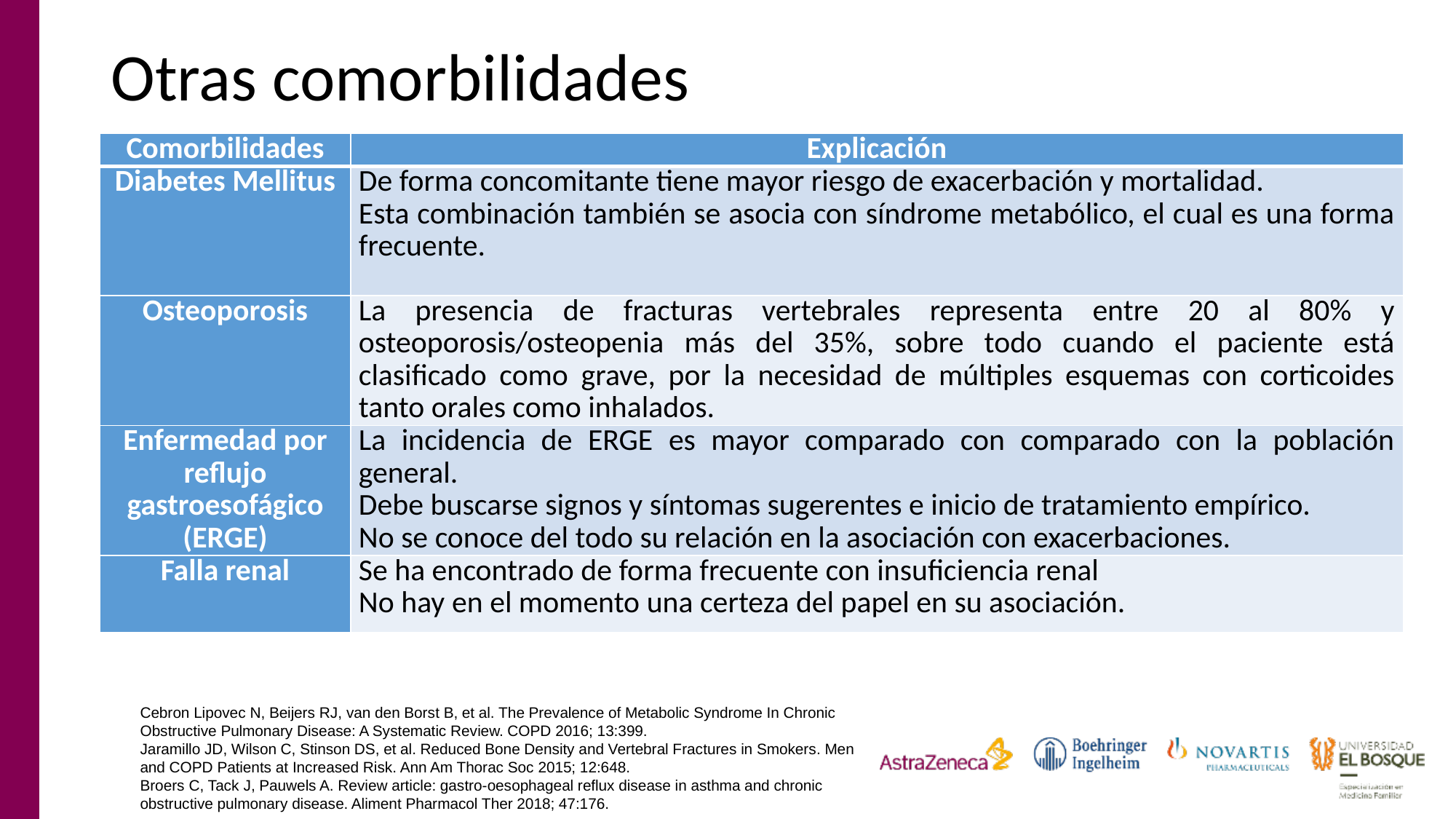

# Otras comorbilidades
| Comorbilidades | Explicación |
| --- | --- |
| Diabetes Mellitus | De forma concomitante tiene mayor riesgo de exacerbación y mortalidad. Esta combinación también se asocia con síndrome metabólico, el cual es una forma frecuente. |
| Osteoporosis | La presencia de fracturas vertebrales representa entre 20 al 80% y osteoporosis/osteopenia más del 35%, sobre todo cuando el paciente está clasificado como grave, por la necesidad de múltiples esquemas con corticoides tanto orales como inhalados. |
| Enfermedad por reflujo gastroesofágico (ERGE) | La incidencia de ERGE es mayor comparado con comparado con la población general. Debe buscarse signos y síntomas sugerentes e inicio de tratamiento empírico. No se conoce del todo su relación en la asociación con exacerbaciones. |
| Falla renal | Se ha encontrado de forma frecuente con insuficiencia renal No hay en el momento una certeza del papel en su asociación. |
Cebron Lipovec N, Beijers RJ, van den Borst B, et al. The Prevalence of Metabolic Syndrome In Chronic Obstructive Pulmonary Disease: A Systematic Review. COPD 2016; 13:399.
Jaramillo JD, Wilson C, Stinson DS, et al. Reduced Bone Density and Vertebral Fractures in Smokers. Men and COPD Patients at Increased Risk. Ann Am Thorac Soc 2015; 12:648.
Broers C, Tack J, Pauwels A. Review article: gastro-oesophageal reflux disease in asthma and chronic obstructive pulmonary disease. Aliment Pharmacol Ther 2018; 47:176.